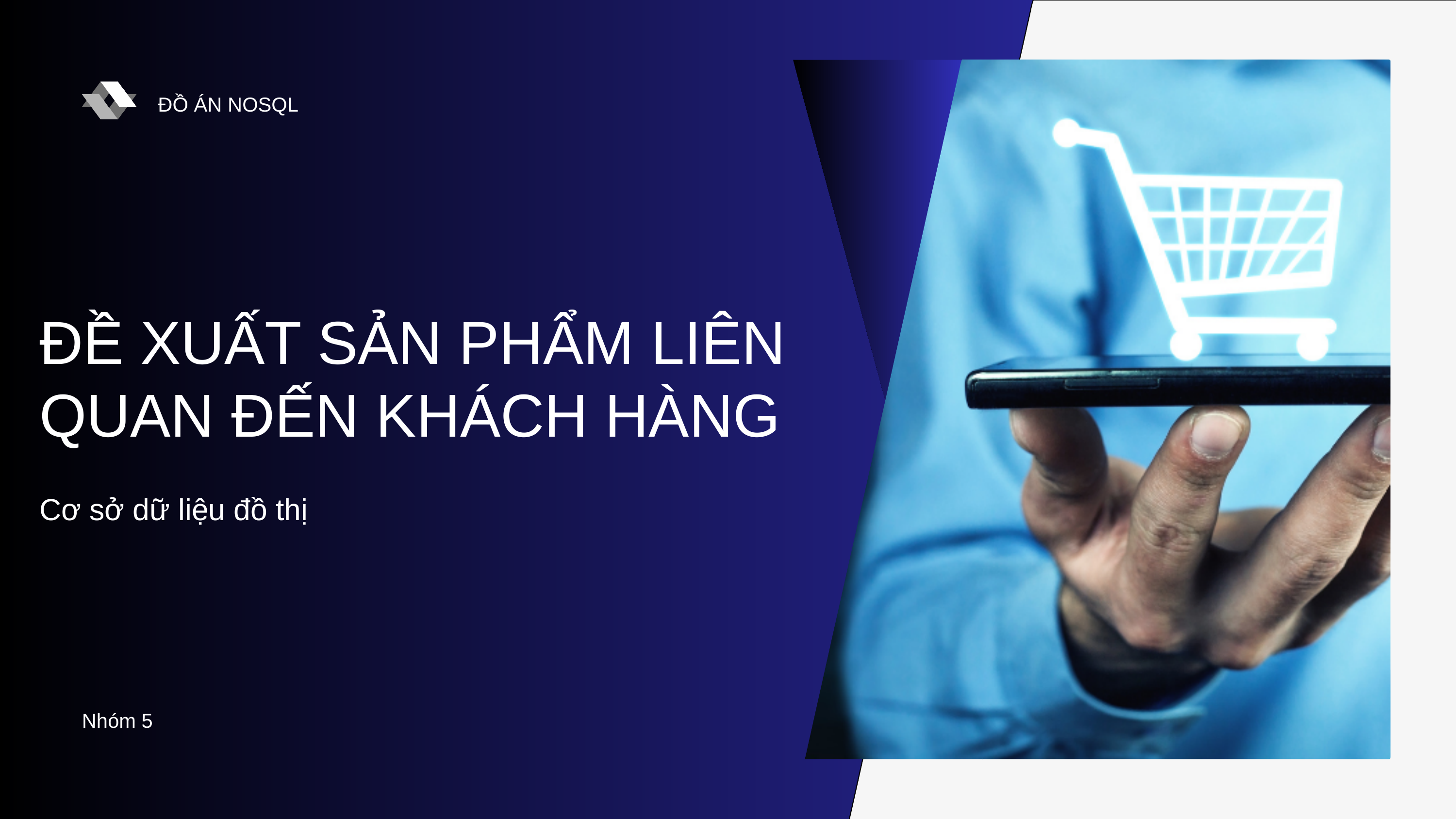

ĐỒ ÁN NOSQL
ĐỀ XUẤT SẢN PHẨM LIÊN QUAN ĐẾN KHÁCH HÀNG
Cơ sở dữ liệu đồ thị
Nhóm 5